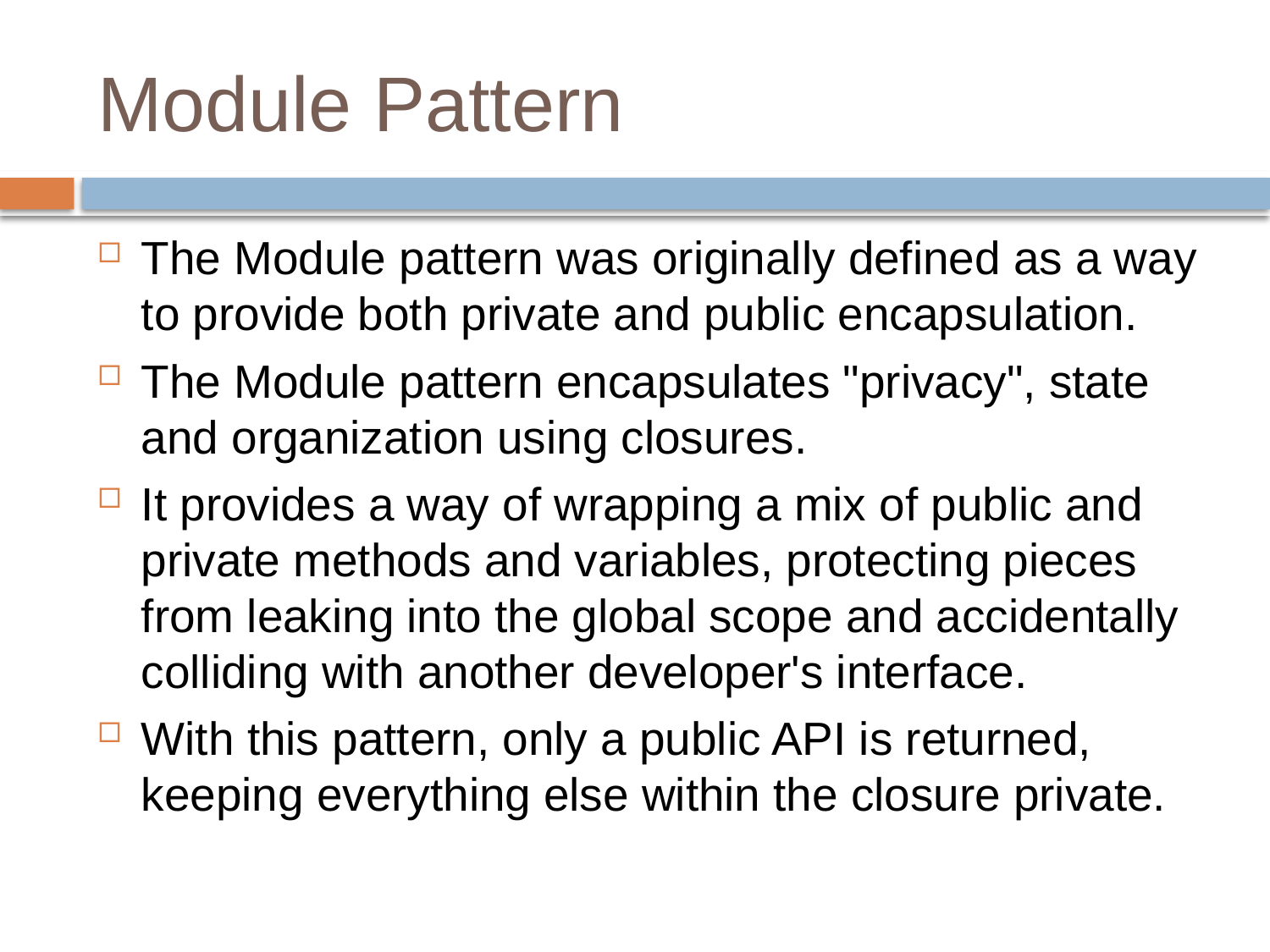

# Module Pattern
The Module pattern was originally defined as a way to provide both private and public encapsulation.
The Module pattern encapsulates "privacy", state and organization using closures.
It provides a way of wrapping a mix of public and private methods and variables, protecting pieces from leaking into the global scope and accidentally colliding with another developer's interface.
With this pattern, only a public API is returned, keeping everything else within the closure private.